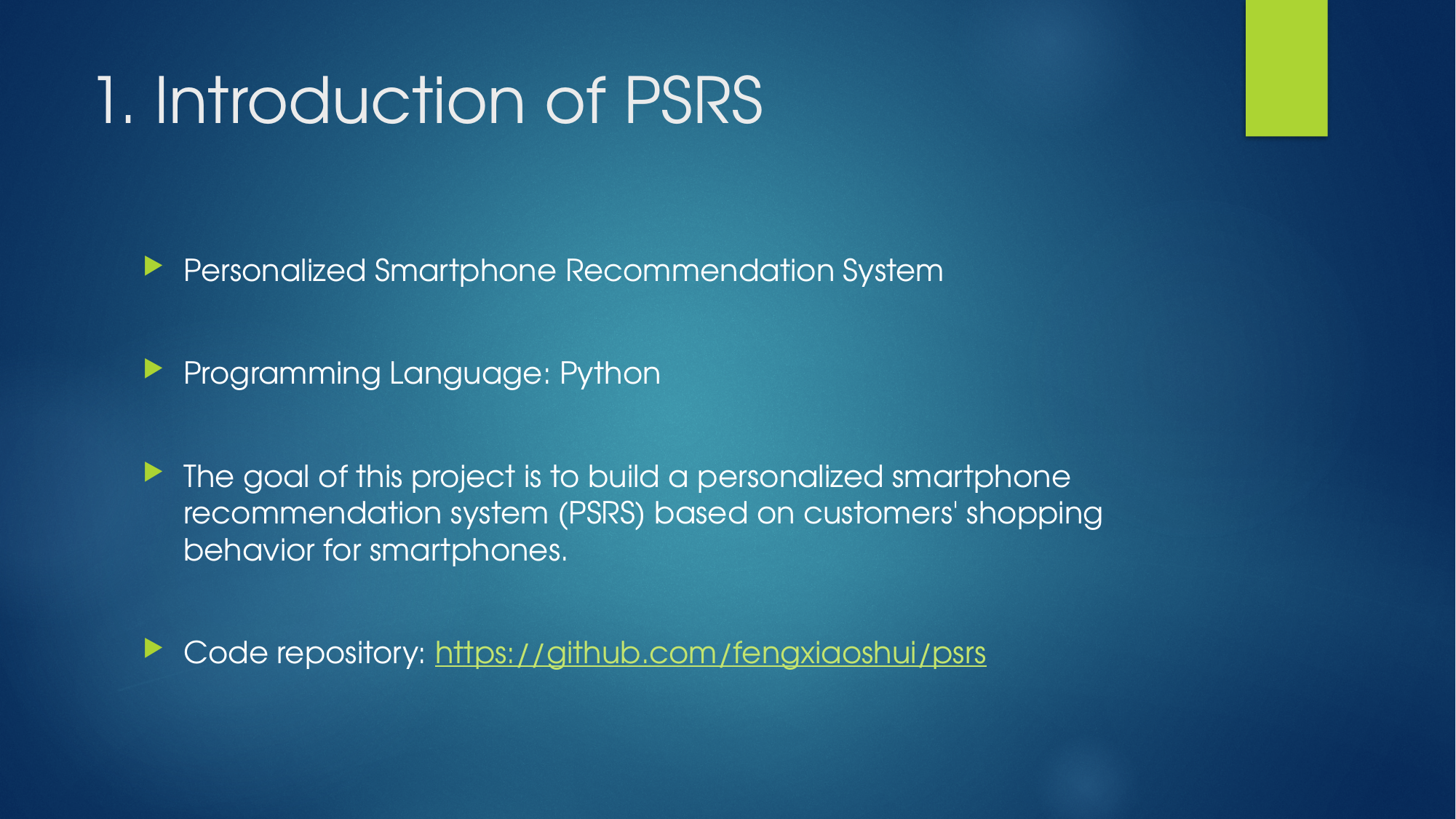

# 1. Introduction of PSRS
Personalized Smartphone Recommendation System

Programming Language: Python

The goal of this project is to build a personalized smartphone recommendation system (PSRS) based on customers' shopping behavior for smartphones.

Code repository: https://github.com/fengxiaoshui/psrs